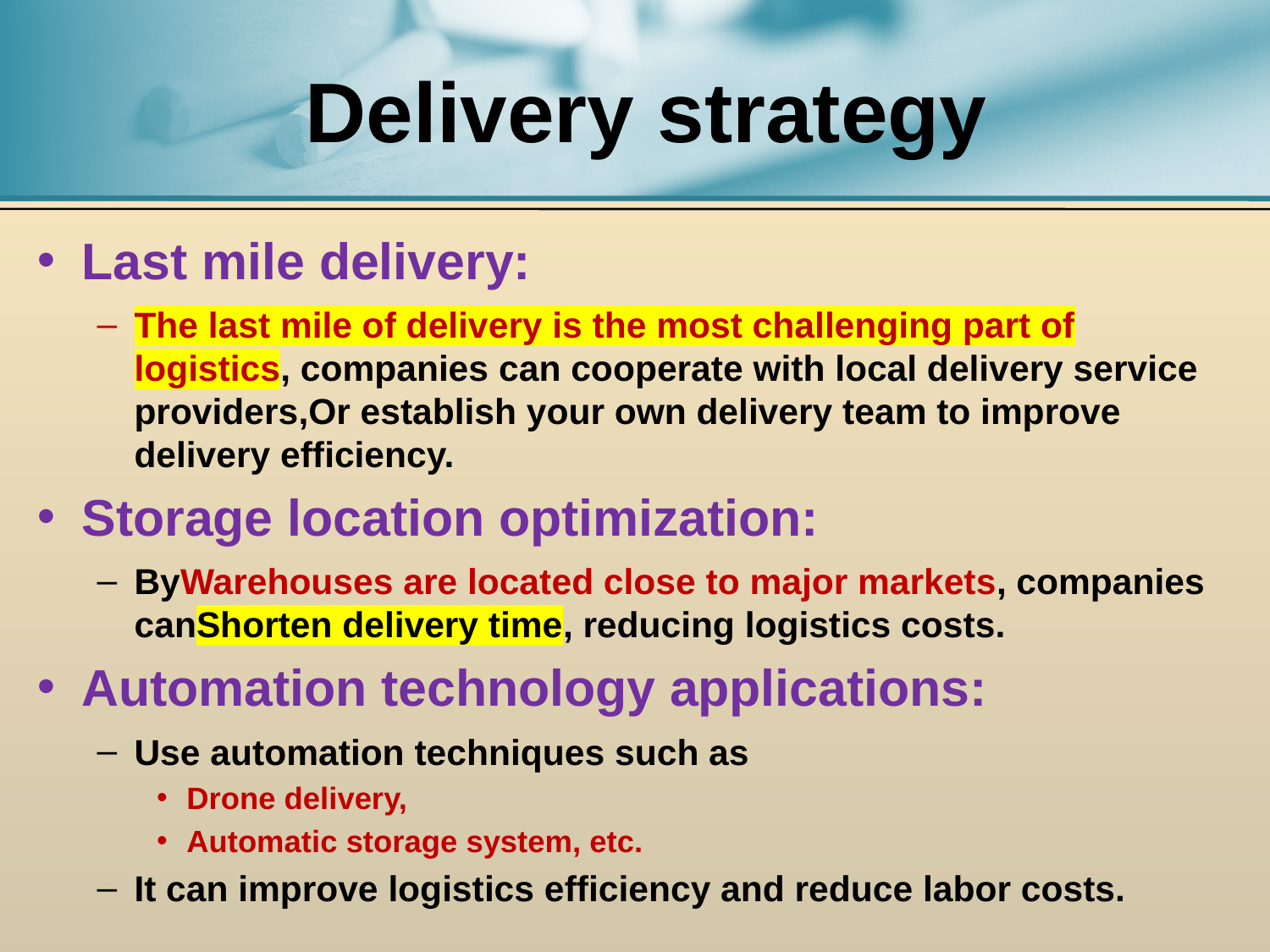

# Delivery strategy
Last mile delivery:
The last mile of delivery is the most challenging part of logistics, companies can cooperate with local delivery service providers,Or establish your own delivery team to improve delivery efficiency.
Storage location optimization:
ByWarehouses are located close to major markets, companies canShorten delivery time, reducing logistics costs.
Automation technology applications:
Use automation techniques such as
Drone delivery,
Automatic storage system, etc.
It can improve logistics efficiency and reduce labor costs.